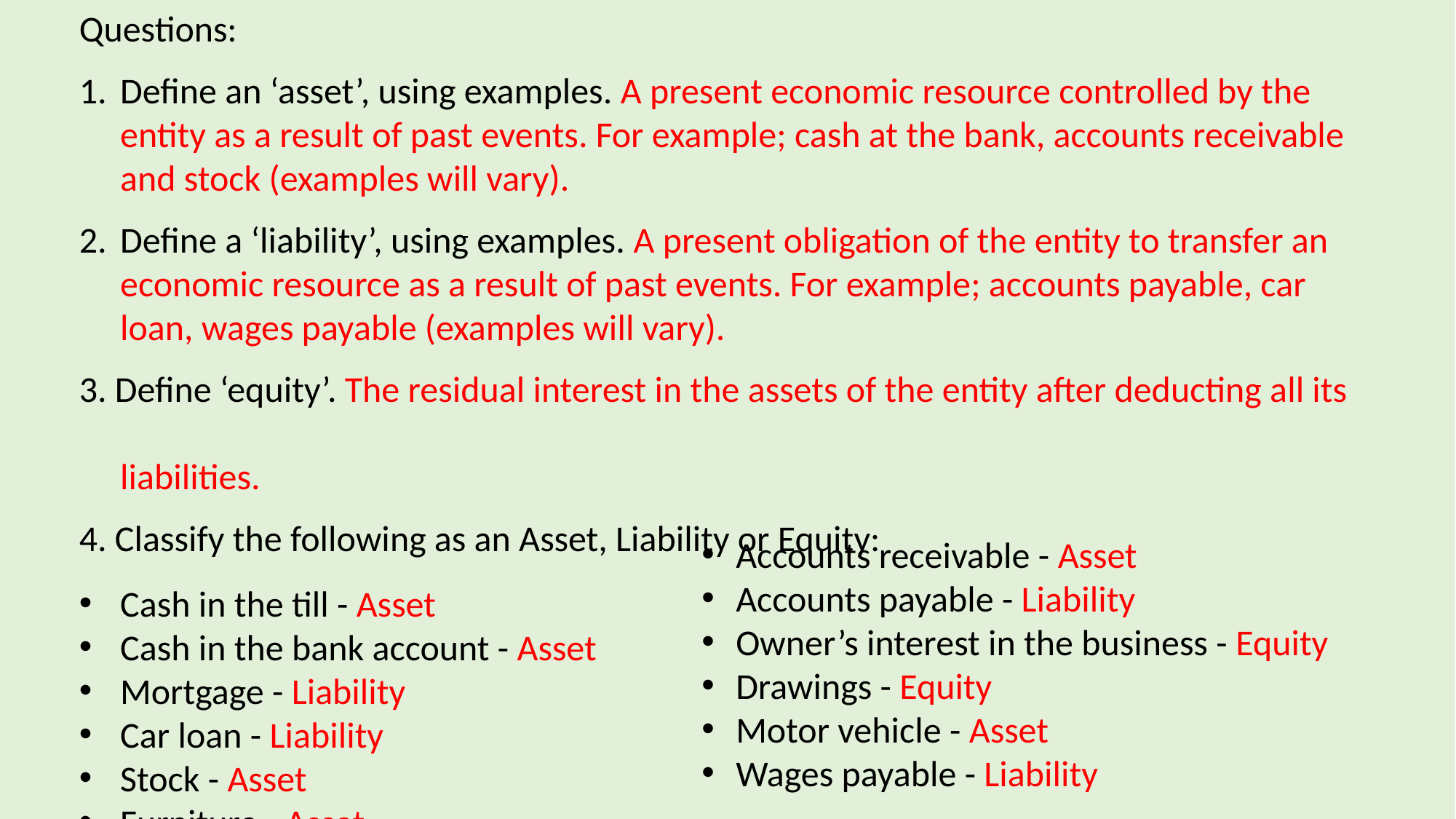

Questions:

Define an ‘asset’, using examples. A present economic resource controlled by the entity as a result of past events. For example; cash at the bank, accounts receivable and stock (examples will vary).

Define a ‘liability’, using examples. A present obligation of the entity to transfer an economic resource as a result of past events. For example; accounts payable, car loan, wages payable (examples will vary).

3. Define ‘equity’. The residual interest in the assets of the entity after deducting all its
     liabilities.

4. Classify the following as an Asset, Liability or Equity:

Cash in the till - Asset
Cash in the bank account - Asset
Mortgage - Liability
Car loan - Liability
Stock - Asset
Furniture - Asset

Accounts receivable - Asset
Accounts payable - Liability
Owner’s interest in the business - Equity
Drawings - Equity
Motor vehicle - Asset
Wages payable - Liability